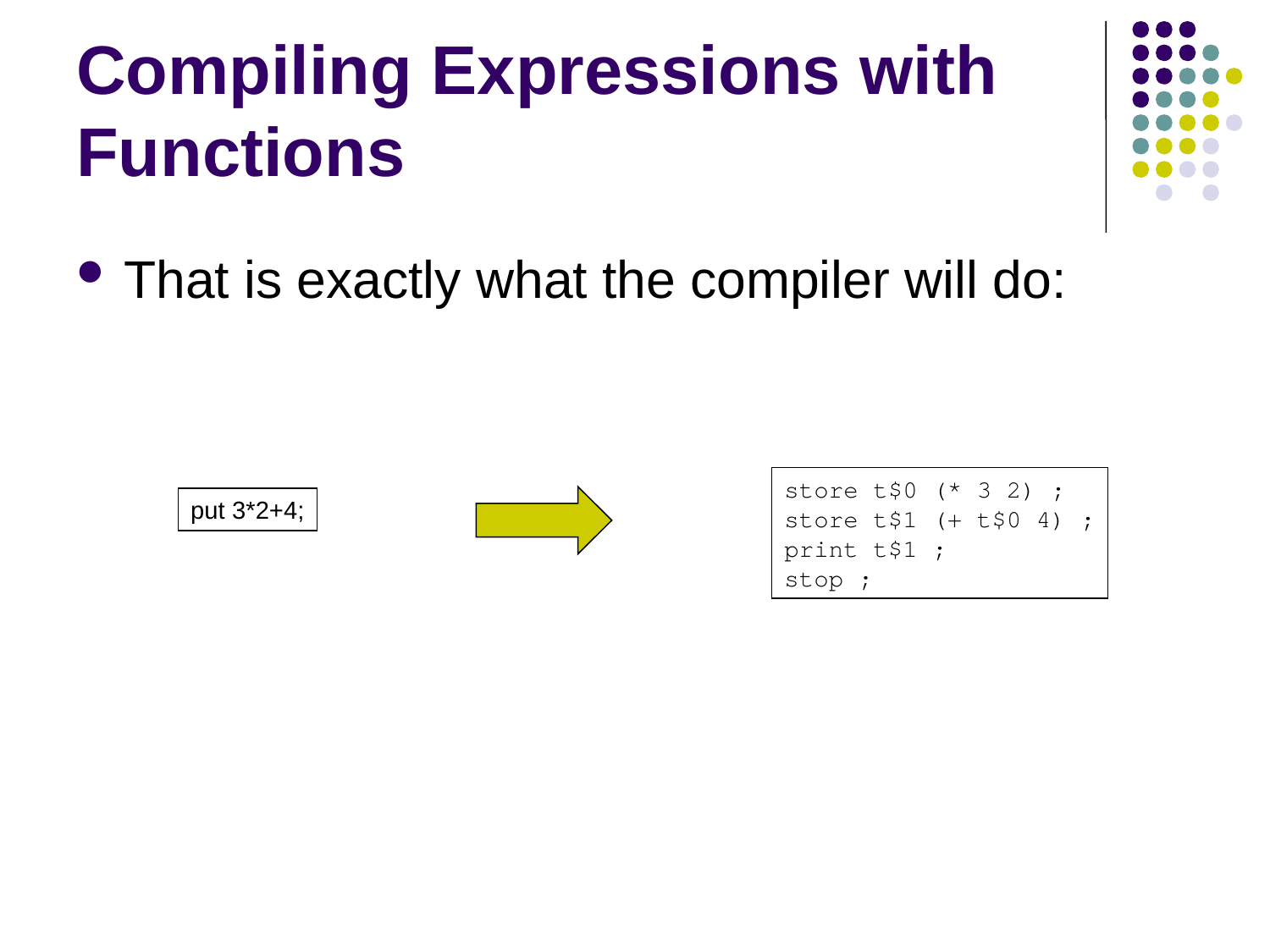

# Compiling Expressions with Functions
That is exactly what the compiler will do:
store t$0 (* 3 2) ;
store t$1 (+ t$0 4) ;
print t$1 ;
stop ;

put 3*2+4;